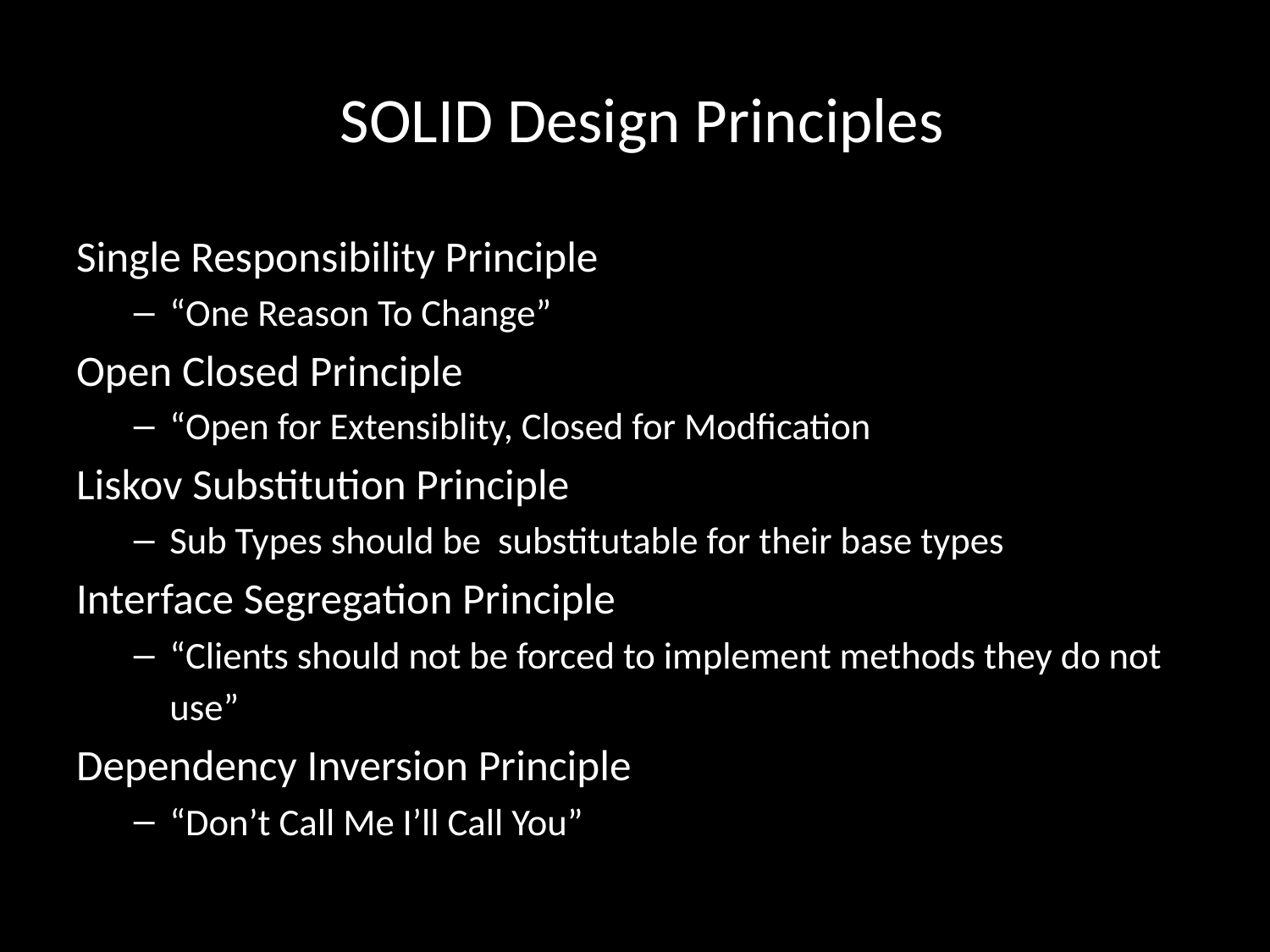

# SOLID Design Principles
Single Responsibility Principle
“One Reason To Change”
Open Closed Principle
“Open for Extensiblity, Closed for Modfication
Liskov Substitution Principle
Sub Types should be  substitutable for their base types
Interface Segregation Principle
“Clients should not be forced to implement methods they do not use”
Dependency Inversion Principle
“Don’t Call Me I’ll Call You”